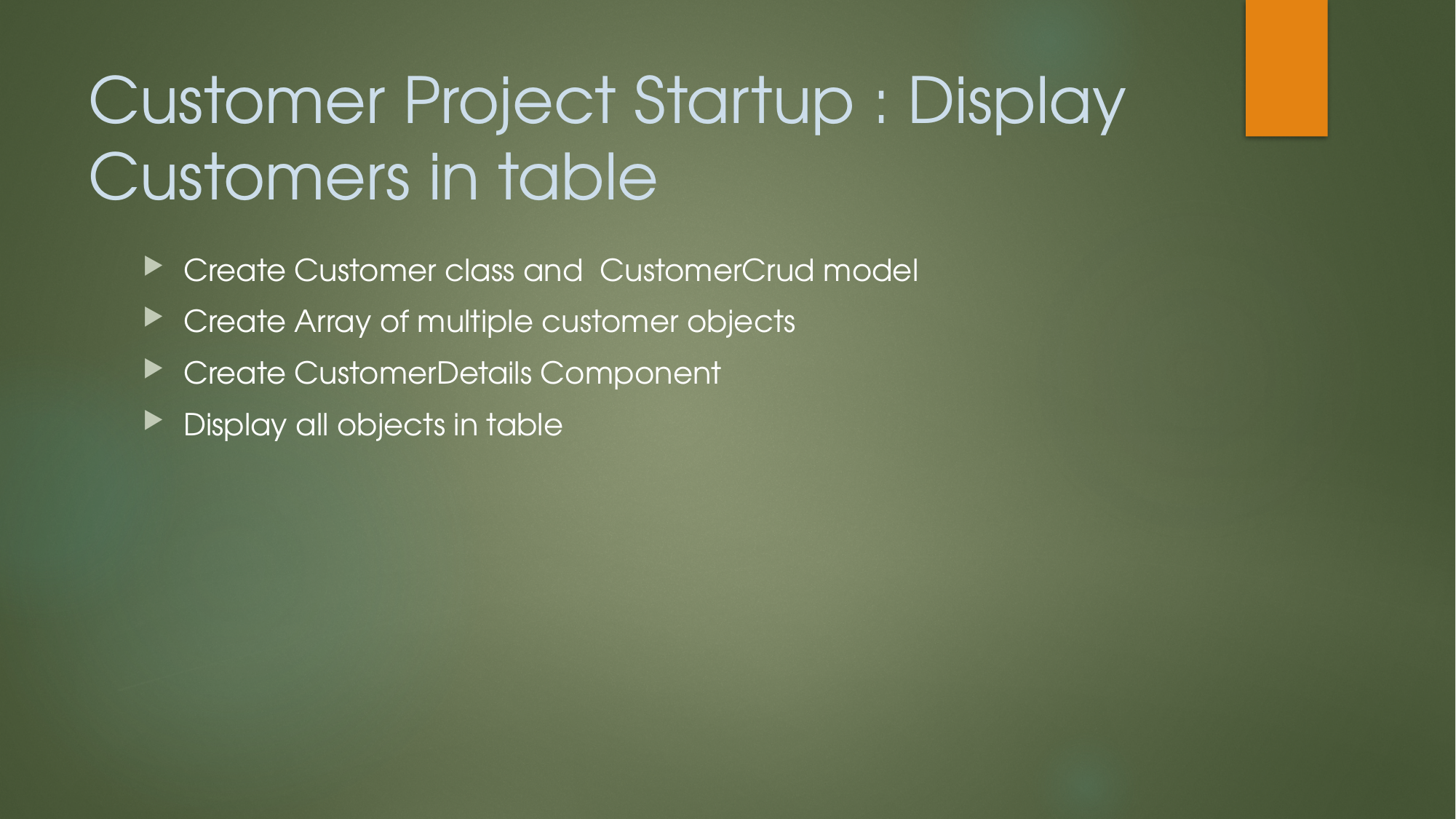

# Customer Project Startup : Display Customers in table
Create Customer class and  CustomerCrud model
Create Array of multiple customer objects
Create CustomerDetails Component
Display all objects in table